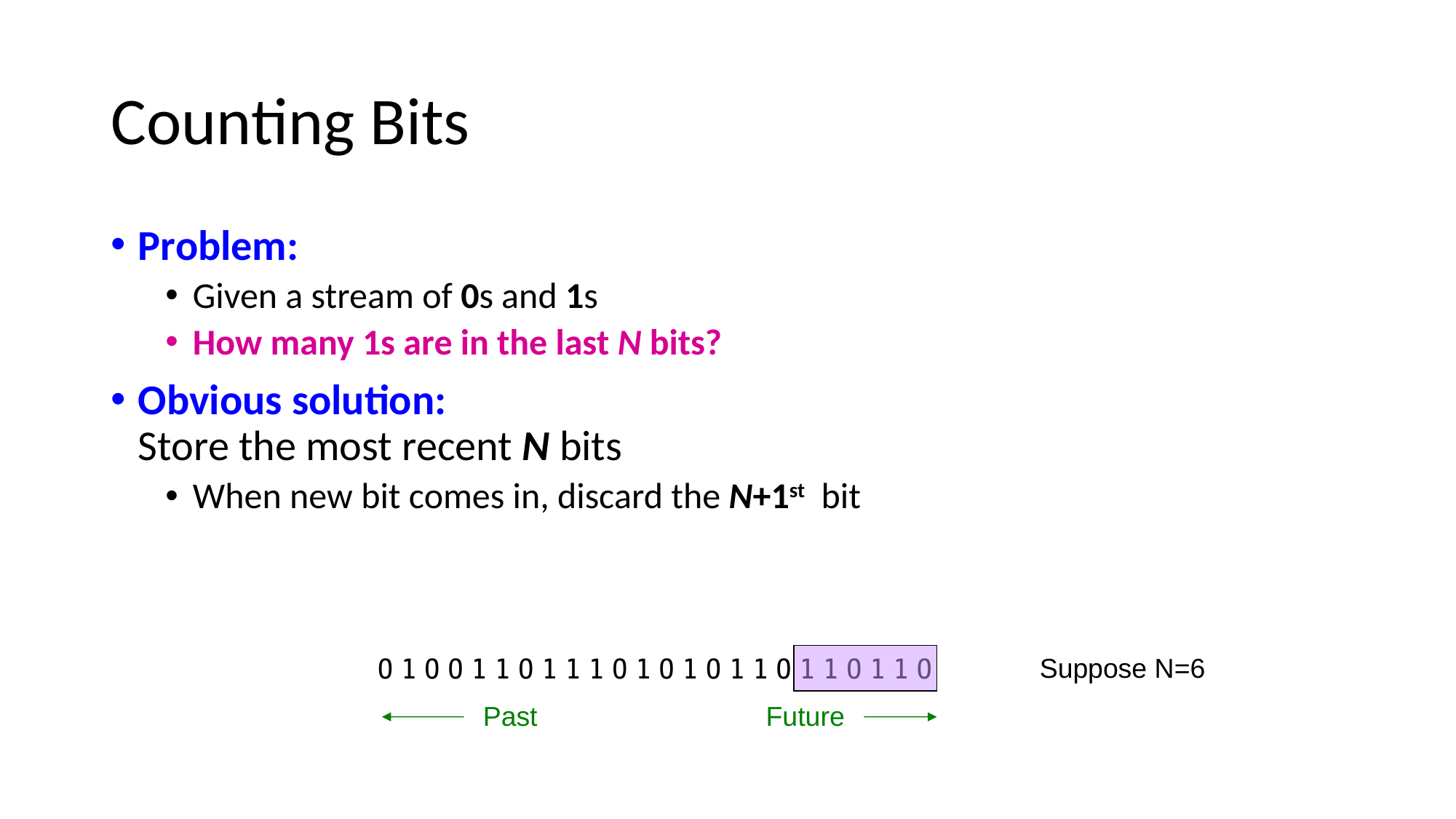

# Counting Bits
Problem:
Given a stream of 0s and 1s
How many 1s are in the last N bits?
Obvious solution:
Store the most recent N bits
When new bit comes in, discard the N+1st  bit

Suppose N=6
0 1 0 0 1 1 0 1 1 1 0 1 0 1 0 1 1 0 1 1 0 1 1 0
Past                              Future